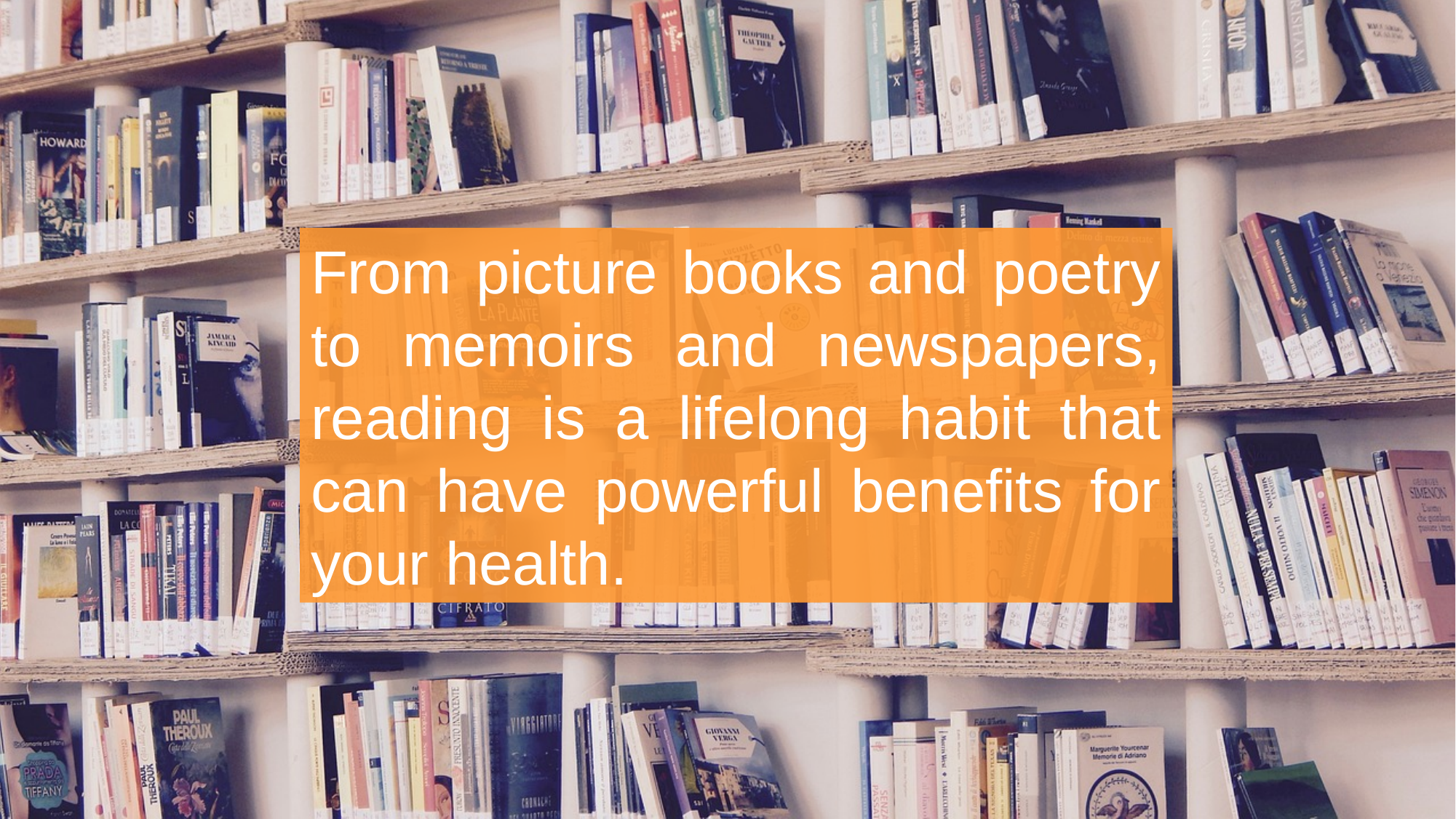

From picture books and poetry to memoirs and newspapers, reading is a lifelong habit that can have powerful benefits for your health.